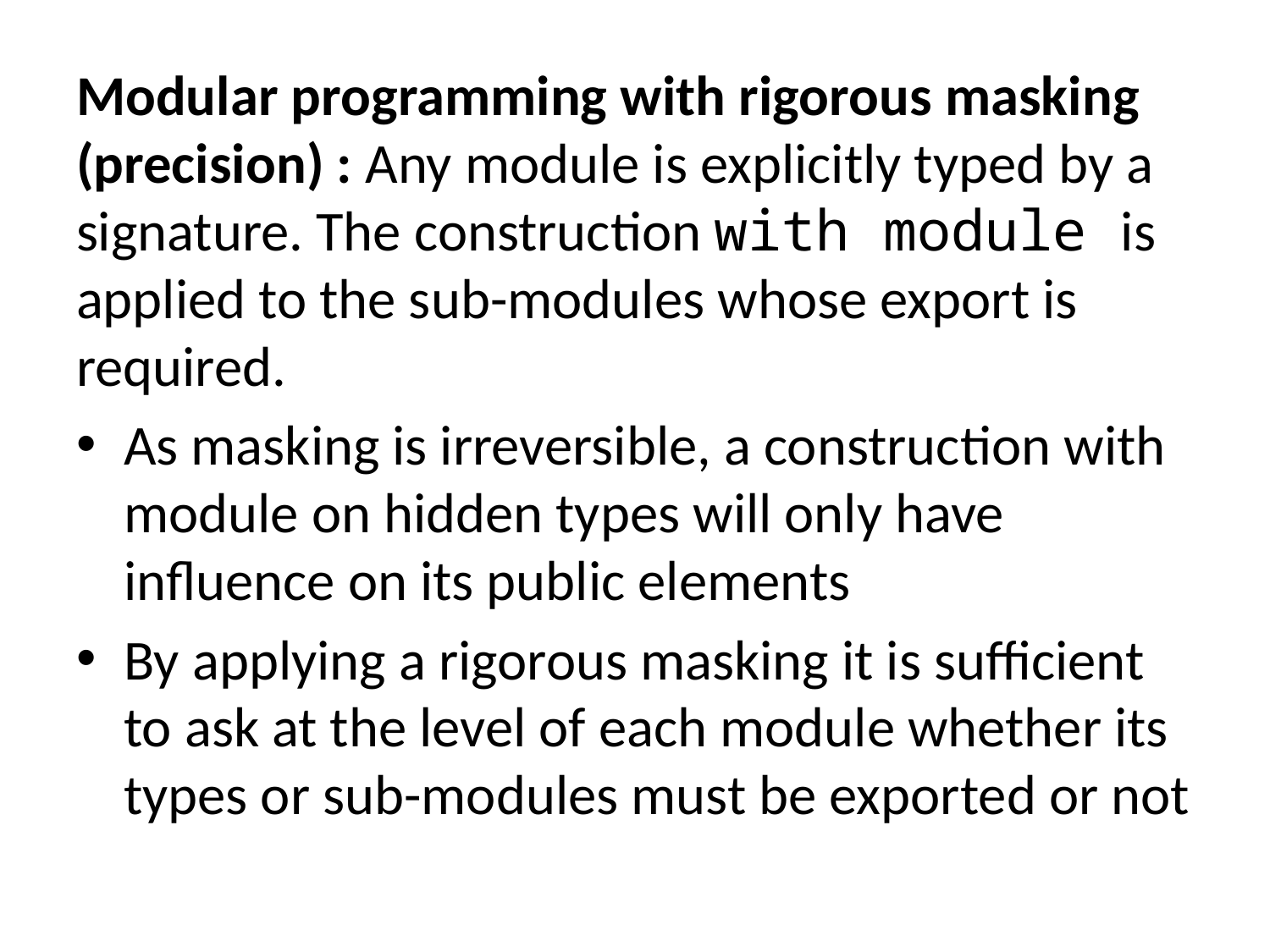

Modular programming with rigorous masking (precision) : Any module is explicitly typed by a signature. The construction with module is applied to the sub-modules whose export is required.
As masking is irreversible, a construction with module on hidden types will only have influence on its public elements
By applying a rigorous masking it is sufficient to ask at the level of each module whether its types or sub-modules must be exported or not